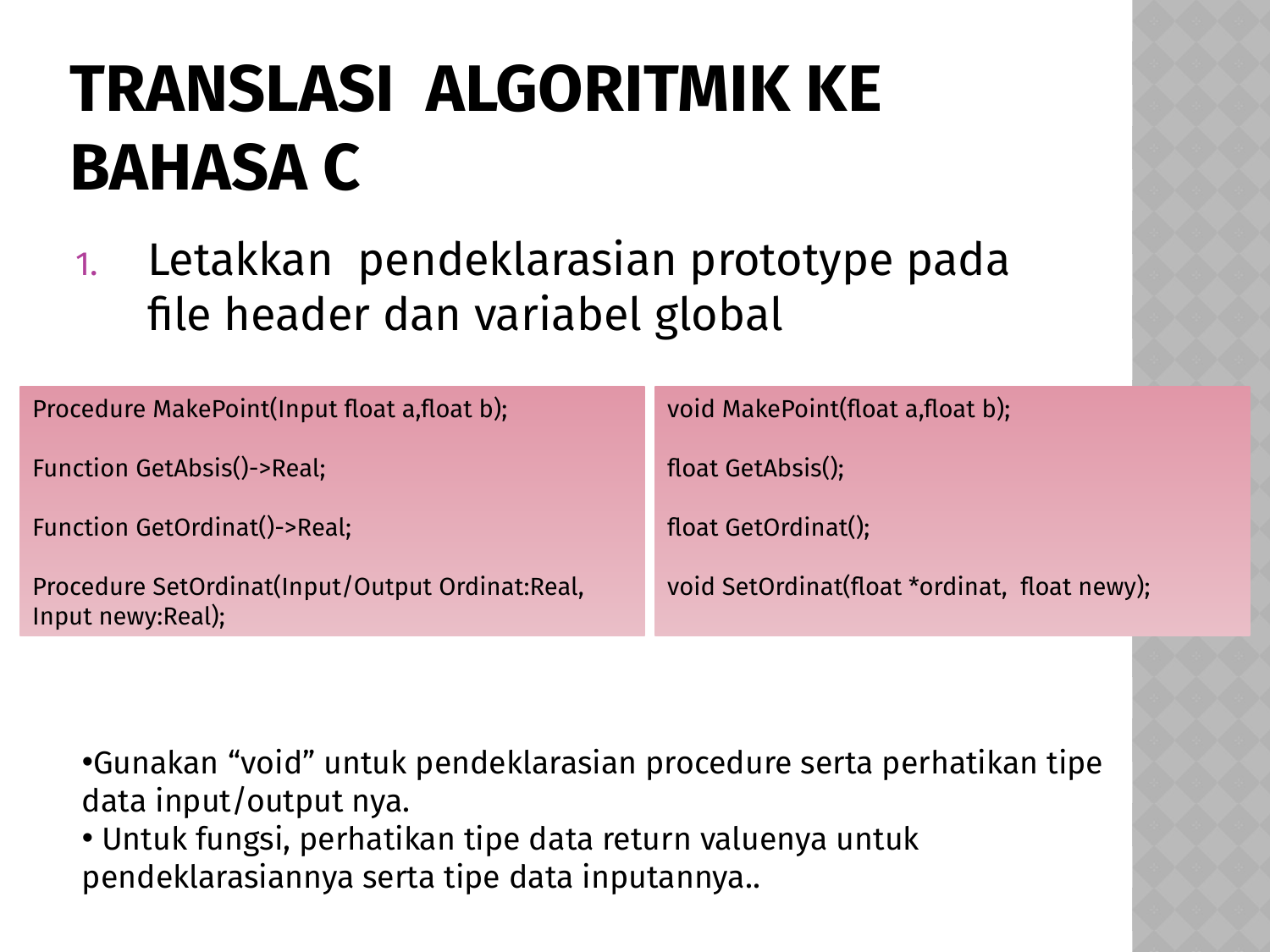

# Translasi  algoritmik ke bahasa c
Letakkan  pendeklarasian prototype pada file header dan variabel global
Procedure MakePoint(Input float a,float b);

Function GetAbsis()->Real;

Function GetOrdinat()->Real;

Procedure SetOrdinat(Input/Output Ordinat:Real, Input newy:Real);
void MakePoint(float a,float b);

float GetAbsis();

float GetOrdinat();

void SetOrdinat(float *ordinat,  float newy);

Gunakan “void” untuk pendeklarasian procedure serta perhatikan tipe data input/output nya.
 Untuk fungsi, perhatikan tipe data return valuenya untuk pendeklarasiannya serta tipe data inputannya..